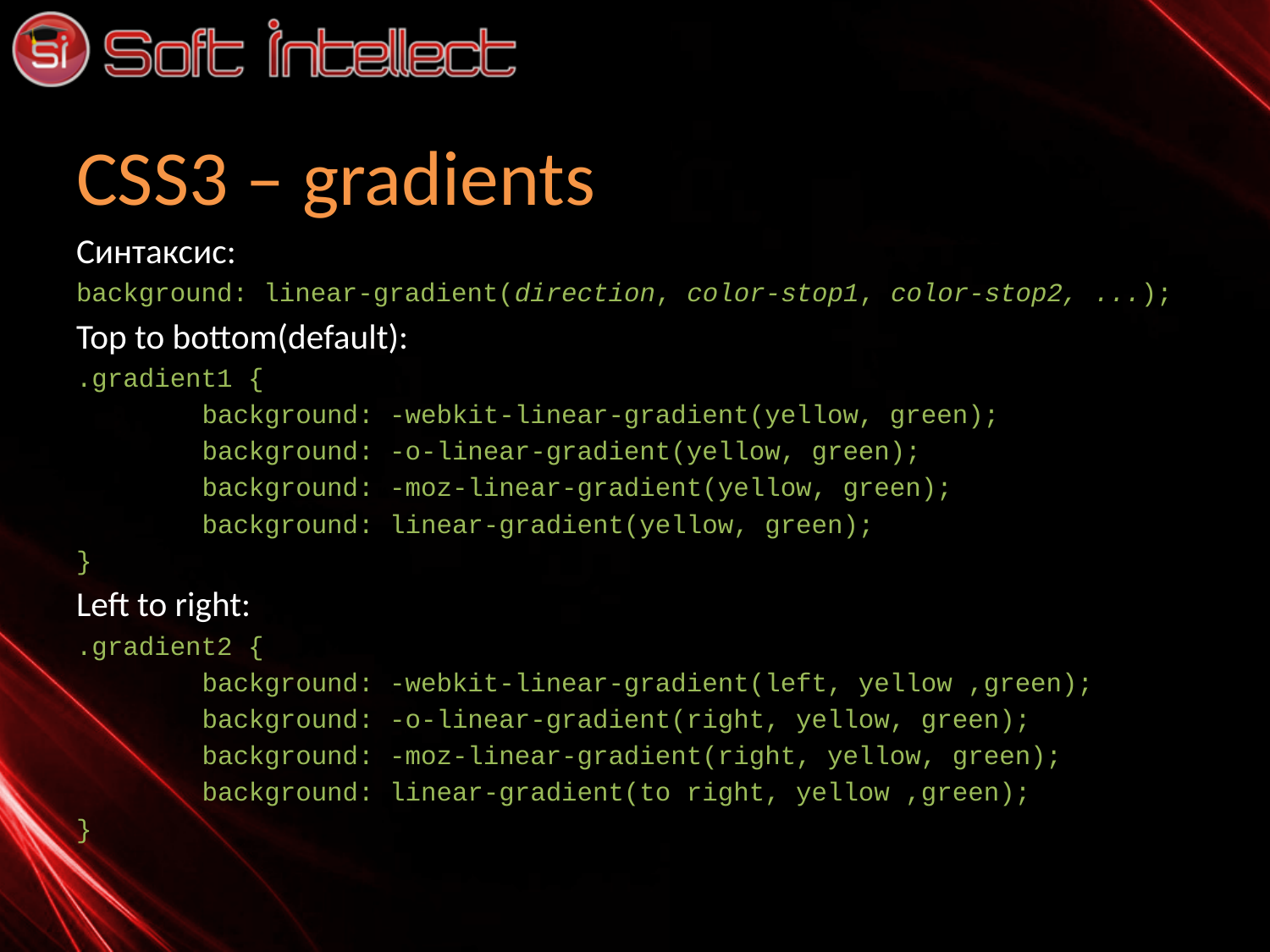

# CSS3 – gradients
Синтаксис:
background: linear-gradient(direction, color-stop1, color-stop2, ...);
Top to bottom(default):
.gradient1 {
	background: -webkit-linear-gradient(yellow, green);
	background: -o-linear-gradient(yellow, green);
	background: -moz-linear-gradient(yellow, green);
	background: linear-gradient(yellow, green);
}
Left to right:
.gradient2 {
	background: -webkit-linear-gradient(left, yellow ,green);
	background: -o-linear-gradient(right, yellow, green);
	background: -moz-linear-gradient(right, yellow, green);
	background: linear-gradient(to right, yellow ,green);
}